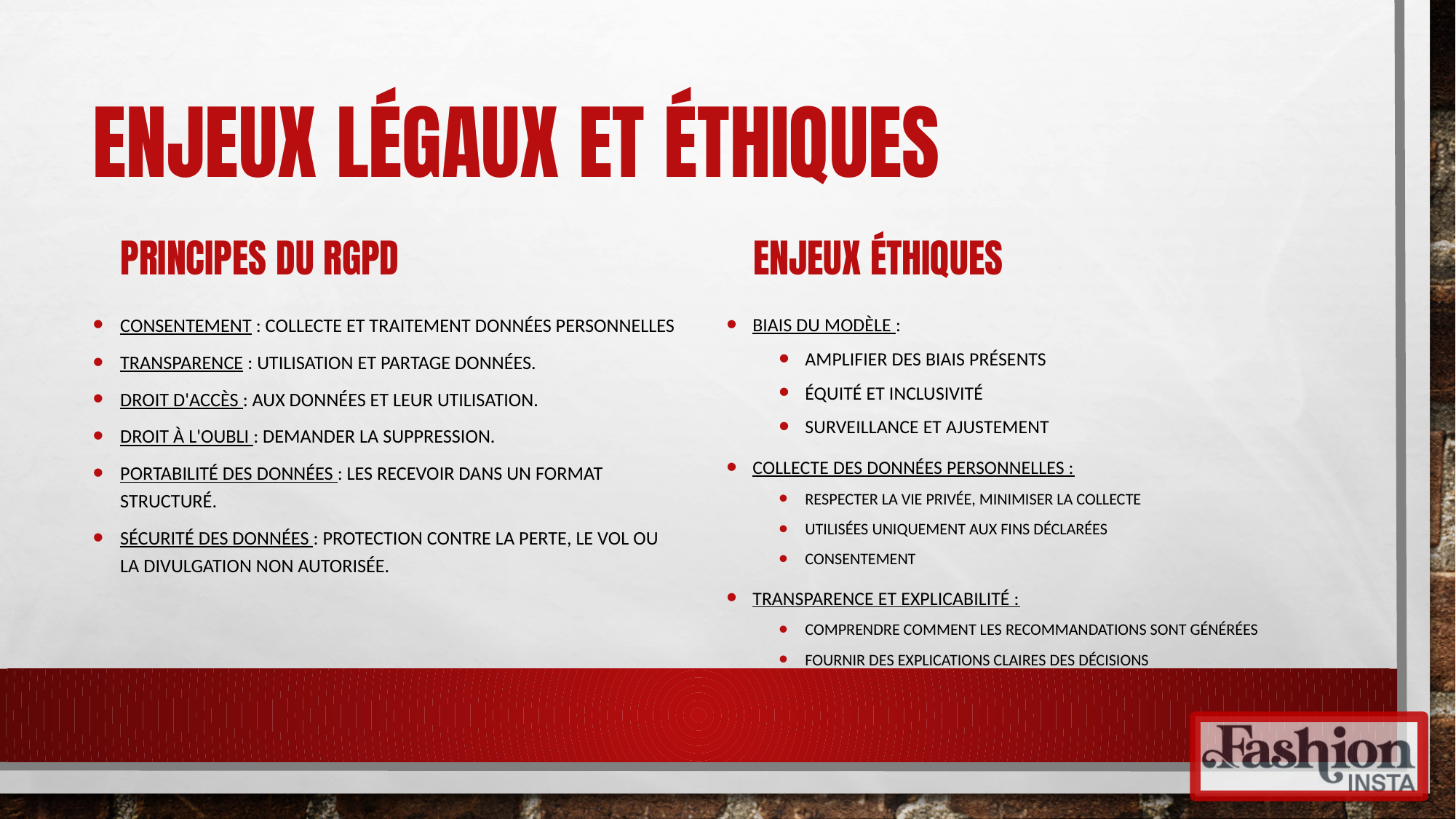

# enjeux légaux et éthiques
Principes du RGPD
Enjeux Éthiques
Consentement : collecte et traitement données personnelles
Transparence : utilisation et partage données.
Droit d'accès : aux données et leur utilisation.
Droit à l'oubli : demander la suppression.
Portabilité des données : les recevoir dans un format structuré.
Sécurité des données : protection contre la perte, le vol ou la divulgation non autorisée.
Biais du Modèle :
amplifier des biais présents
équité et inclusivité
Surveillance et ajustement
Collecte des Données Personnelles :
Respecter la vie privée, minimiser la collecte
utilisées uniquement aux fins déclarées
consentement
Transparence et Explicabilité :
comprendre comment les recommandations sont générées
Fournir des explications claires des décisions